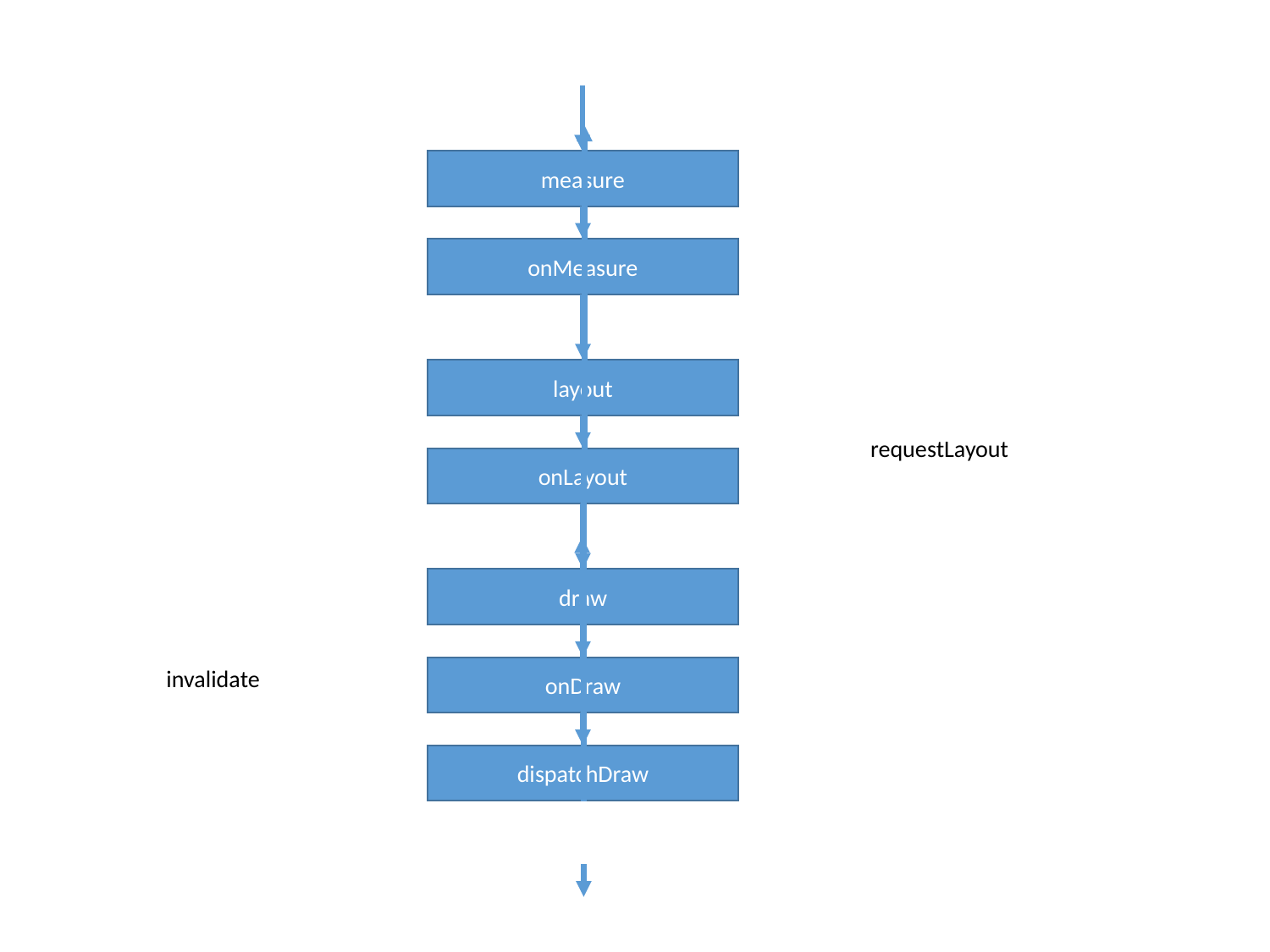

measure
onMeasure
layout
requestLayout
onLayout
draw
invalidate
onDraw
dispatchDraw